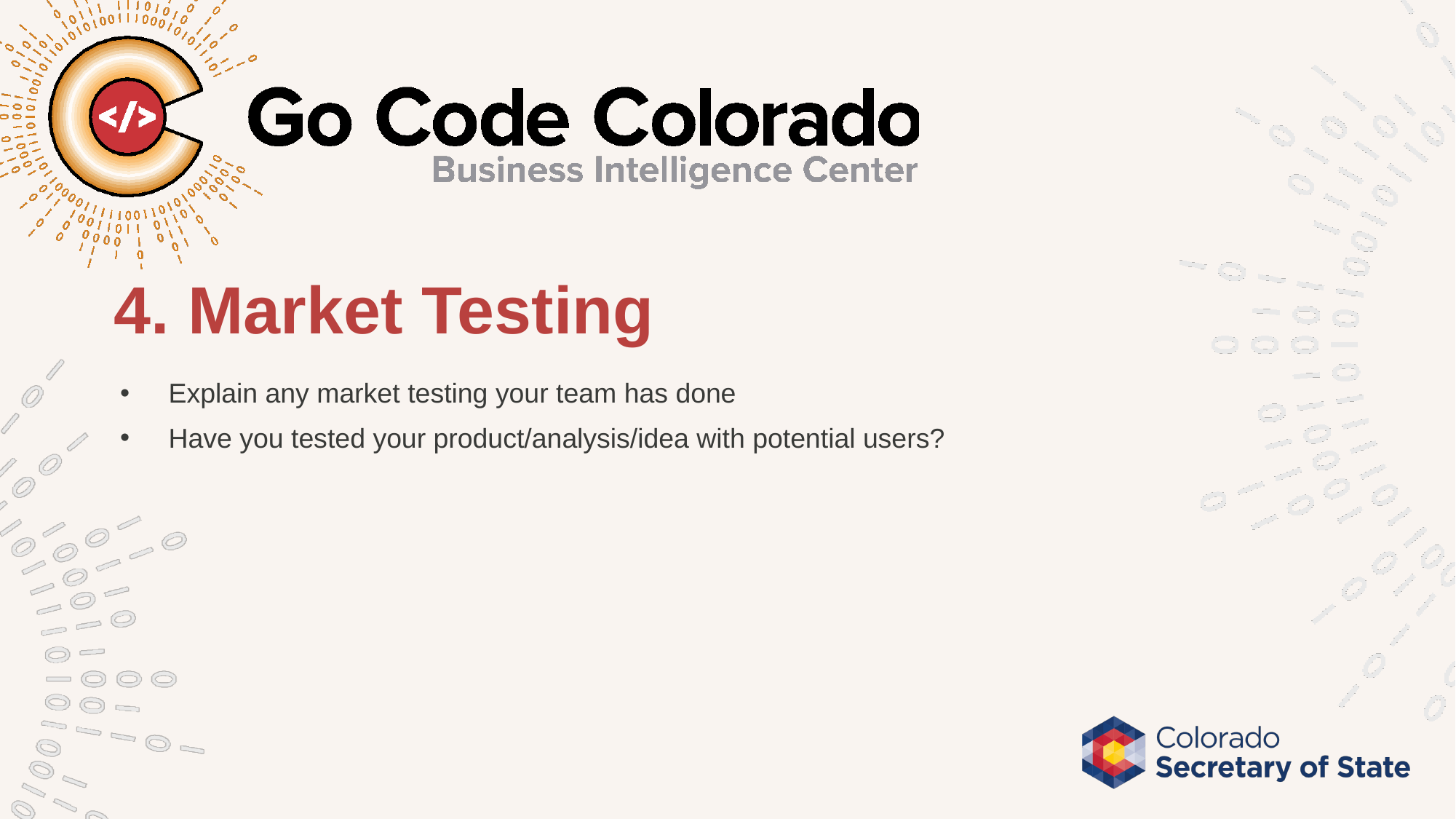

# 4. Market Testing
Explain any market testing your team has done
Have you tested your product/analysis/idea with potential users?